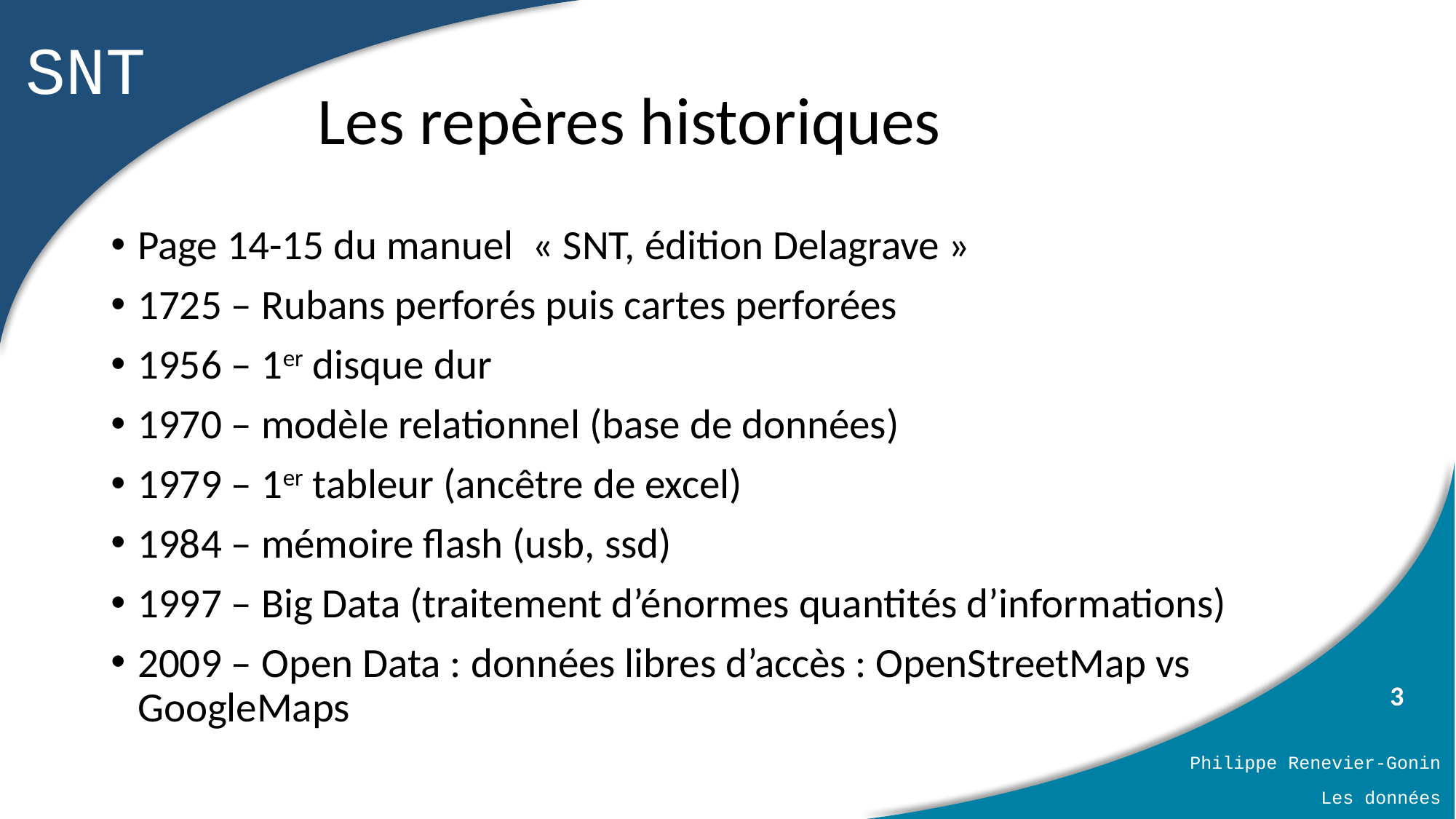

# Les repères historiques
Page 14-15 du manuel  « SNT, édition Delagrave »
1725 – Rubans perforés puis cartes perforées
1956 – 1er disque dur
1970 – modèle relationnel (base de données)
1979 – 1er tableur (ancêtre de excel)
1984 – mémoire flash (usb, ssd)
1997 – Big Data (traitement d’énormes quantités d’informations)
2009 – Open Data : données libres d’accès : OpenStreetMap vs GoogleMaps